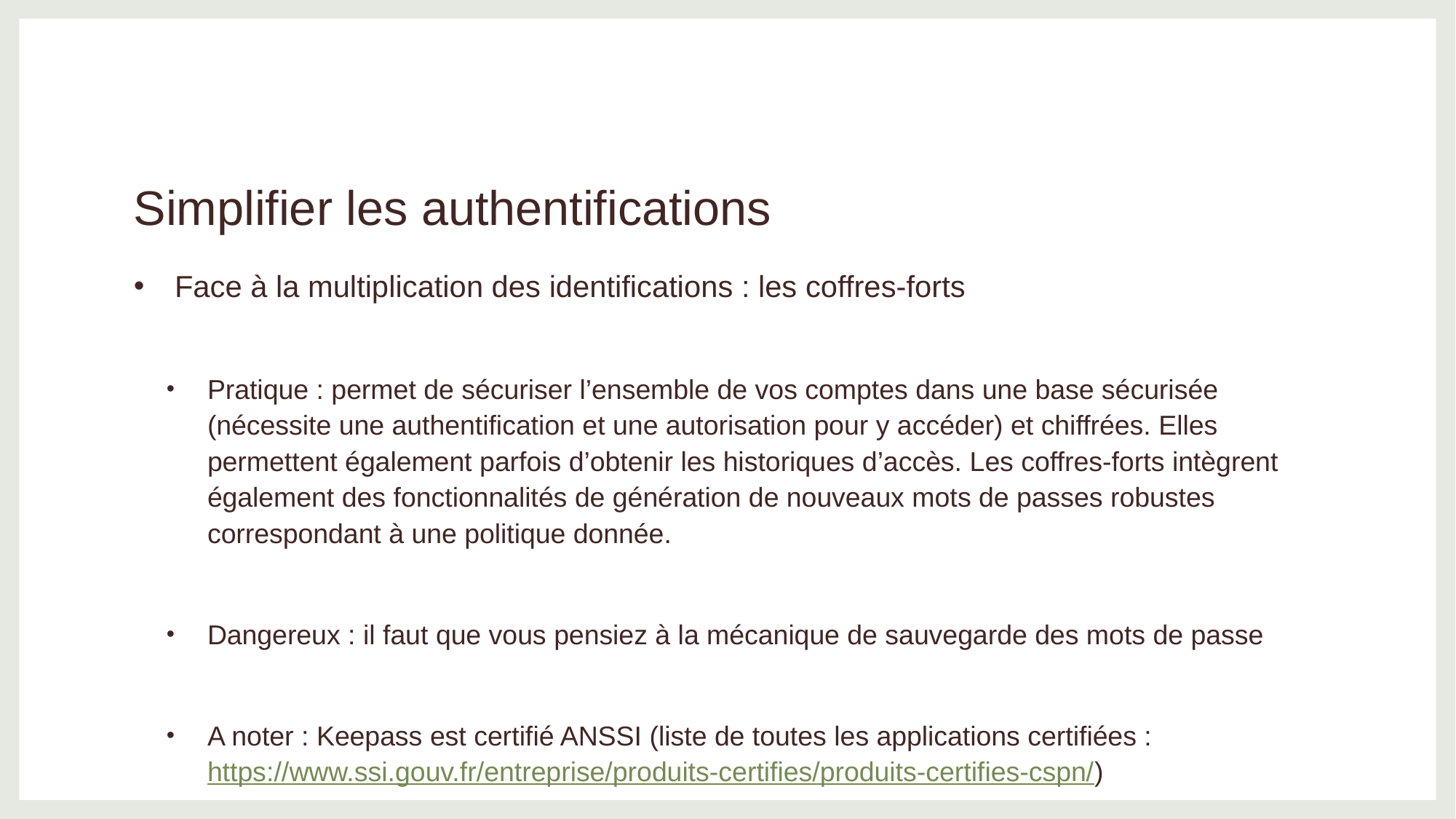

# Simplifier les authentifications
Face à la multiplication des identifications : les coffres-forts

Pratique : permet de sécuriser l’ensemble de vos comptes dans une base sécurisée (nécessite une authentification et une autorisation pour y accéder) et chiffrées. Elles permettent également parfois d’obtenir les historiques d’accès. Les coffres-forts intègrent également des fonctionnalités de génération de nouveaux mots de passes robustes correspondant à une politique donnée.

Dangereux : il faut que vous pensiez à la mécanique de sauvegarde des mots de passe

A noter : Keepass est certifié ANSSI (liste de toutes les applications certifiées : https://www.ssi.gouv.fr/entreprise/produits-certifies/produits-certifies-cspn/)